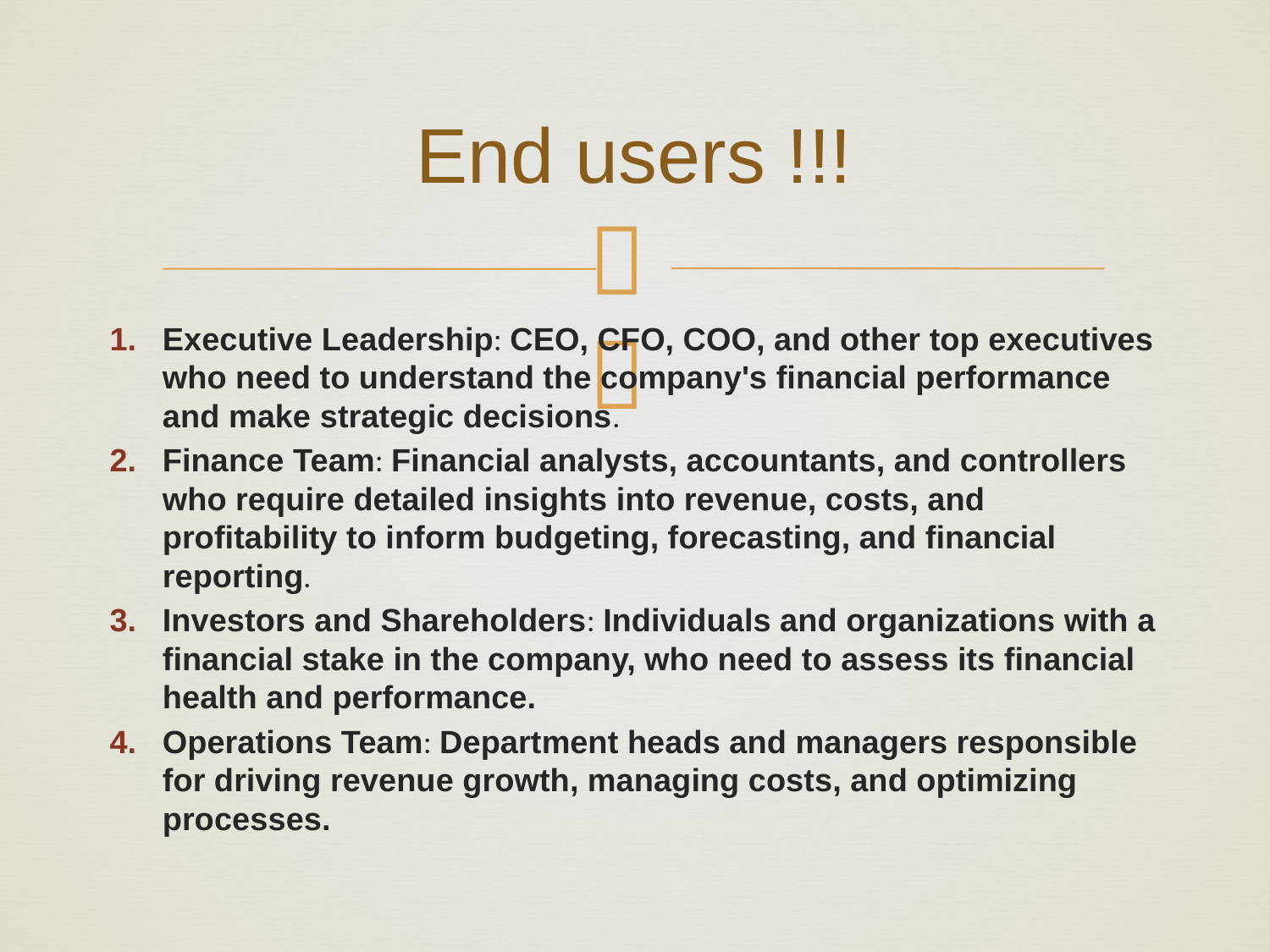

# End users !!!
Executive Leadership: CEO, CFO, COO, and other top executives who need to understand the company's financial performance and make strategic decisions.
Finance Team: Financial analysts, accountants, and controllers who require detailed insights into revenue, costs, and profitability to inform budgeting, forecasting, and financial reporting.
Investors and Shareholders: Individuals and organizations with a financial stake in the company, who need to assess its financial health and performance.
Operations Team: Department heads and managers responsible for driving revenue growth, managing costs, and optimizing processes.